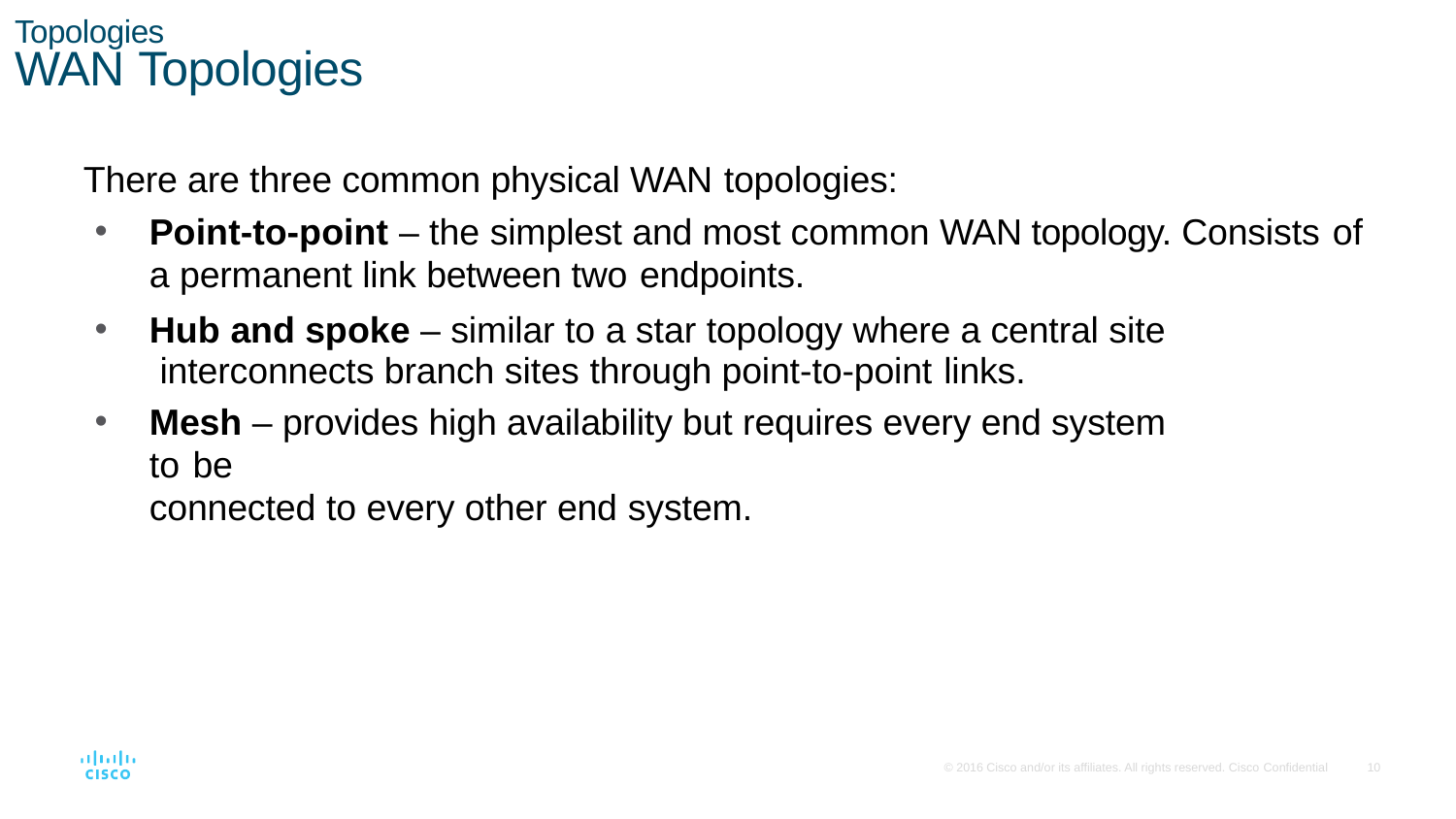

Topologies
# WAN Topologies
There are three common physical WAN topologies:
Point-to-point – the simplest and most common WAN topology. Consists of
a permanent link between two endpoints.
Hub and spoke – similar to a star topology where a central site  interconnects branch sites through point-to-point links.
Mesh – provides high availability but requires every end system to be
connected to every other end system.
© 2016 Cisco and/or its affiliates. All rights reserved. Cisco Confidential
10